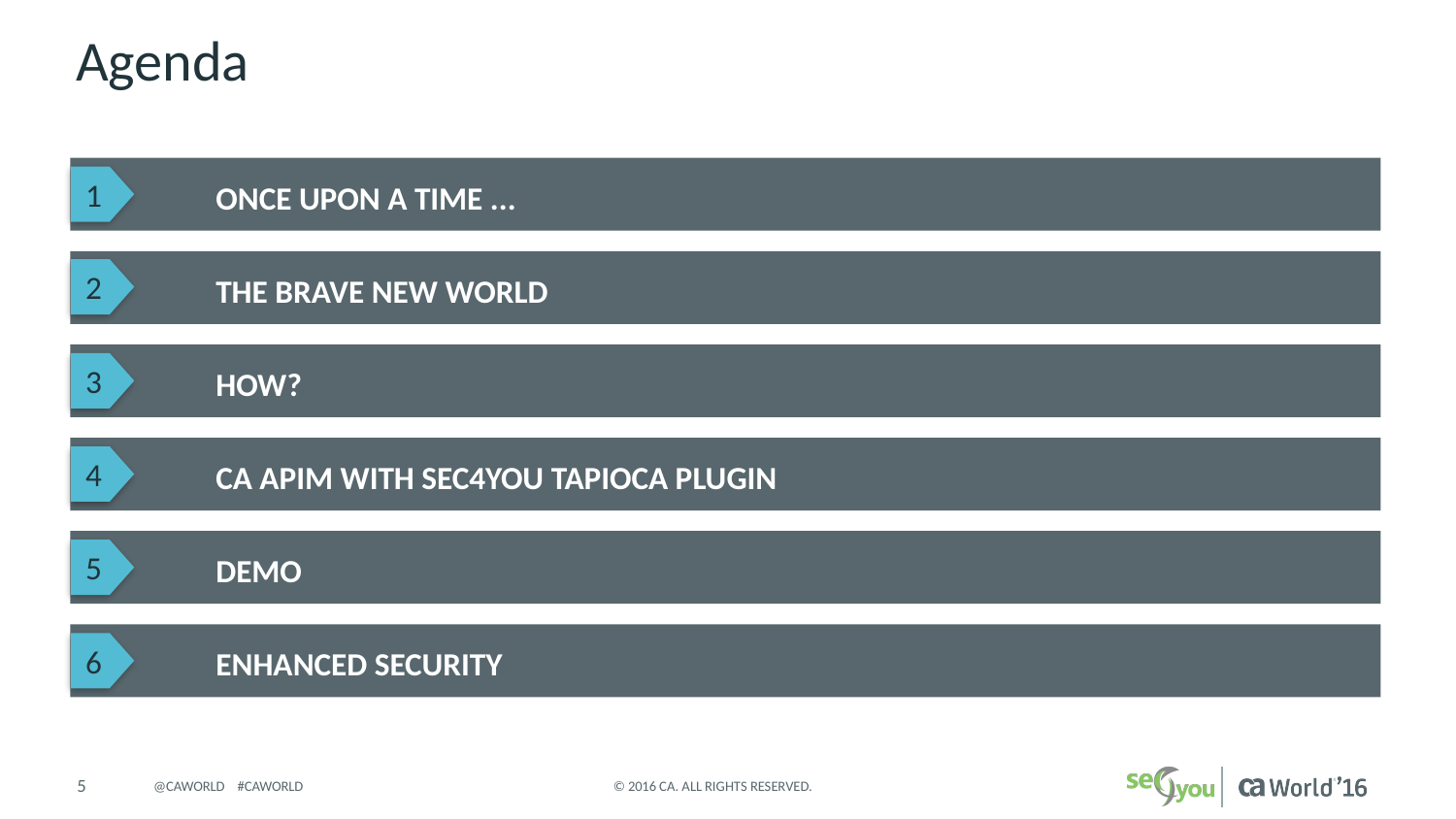

# Agenda
Once upoN a time ...
1
THE Brave New World
2
How?
3
CA APIM with SEC4YOU TAPIOCA Plugin
4
Demo
5
Enhanced Security
6